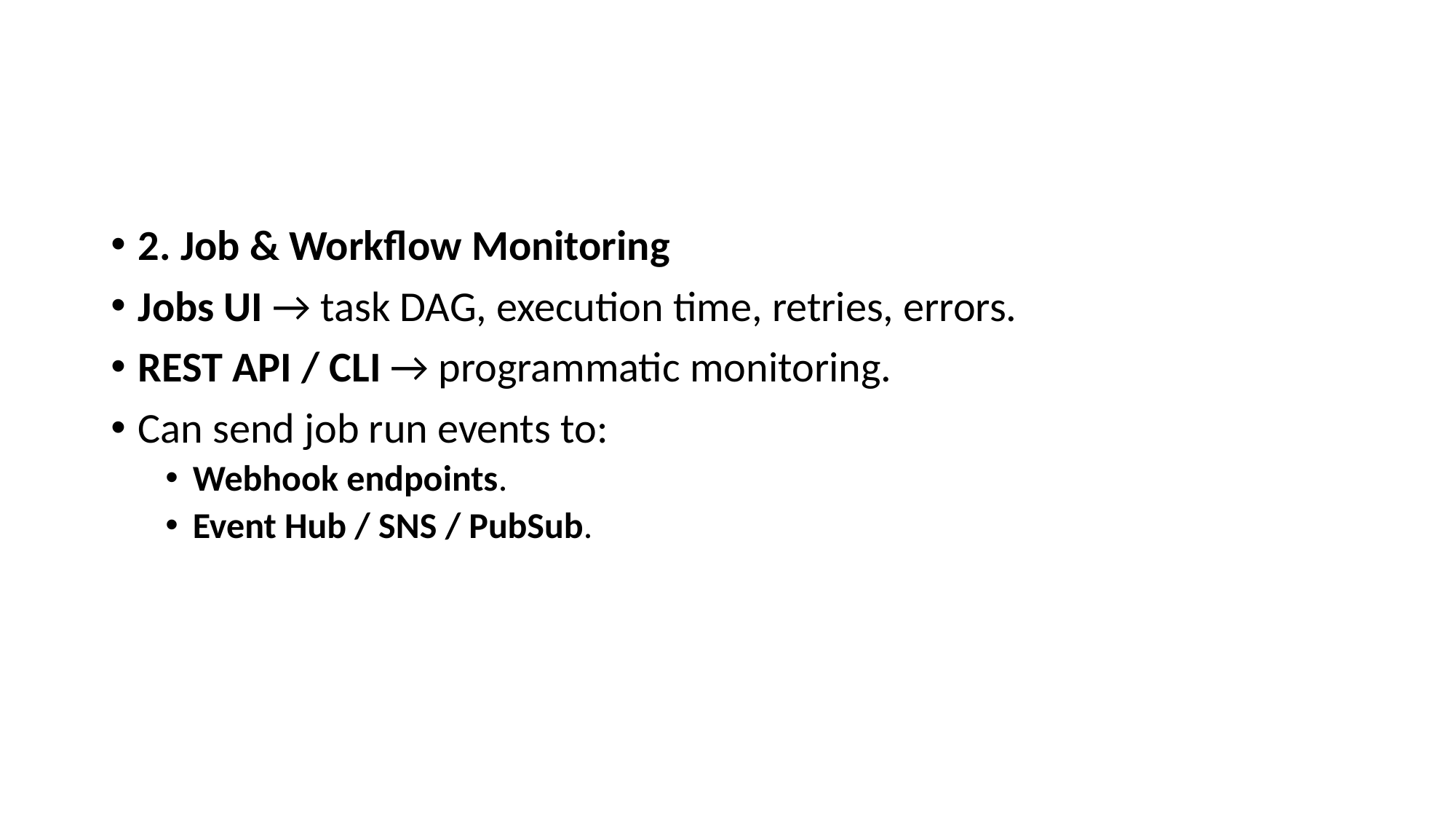

#
2. Job & Workflow Monitoring
Jobs UI → task DAG, execution time, retries, errors.
REST API / CLI → programmatic monitoring.
Can send job run events to:
Webhook endpoints.
Event Hub / SNS / PubSub.